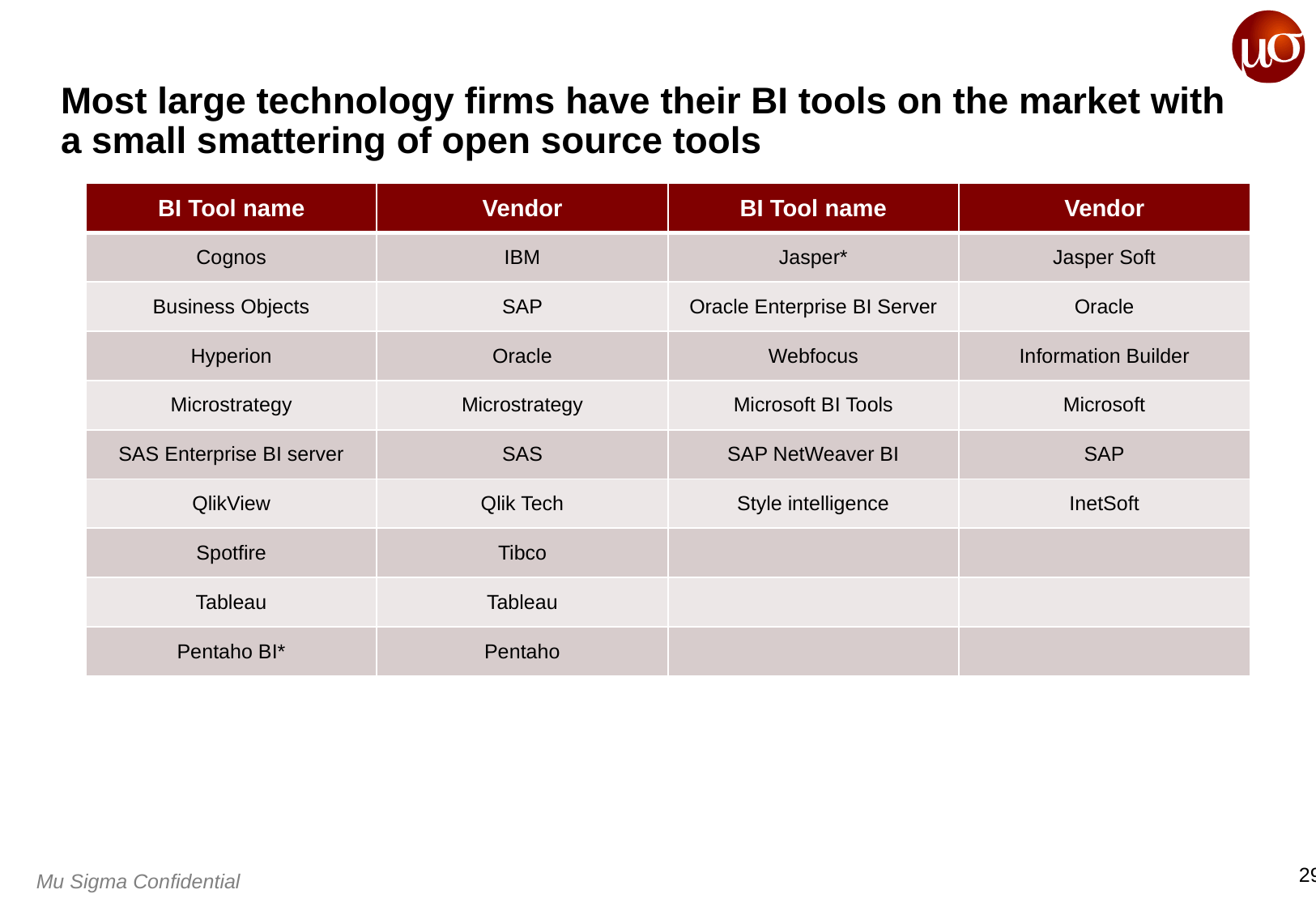

# Most large technology firms have their BI tools on the market with a small smattering of open source tools
| BI Tool name | Vendor | BI Tool name | Vendor |
| --- | --- | --- | --- |
| Cognos | IBM | Jasper\* | Jasper Soft |
| Business Objects | SAP | Oracle Enterprise BI Server | Oracle |
| Hyperion | Oracle | Webfocus | Information Builder |
| Microstrategy | Microstrategy | Microsoft BI Tools | Microsoft |
| SAS Enterprise BI server | SAS | SAP NetWeaver BI | SAP |
| QlikView | Qlik Tech | Style intelligence | InetSoft |
| Spotfire | Tibco |  |  |
| Tableau | Tableau |  |  |
| Pentaho BI\* | Pentaho |  |  |